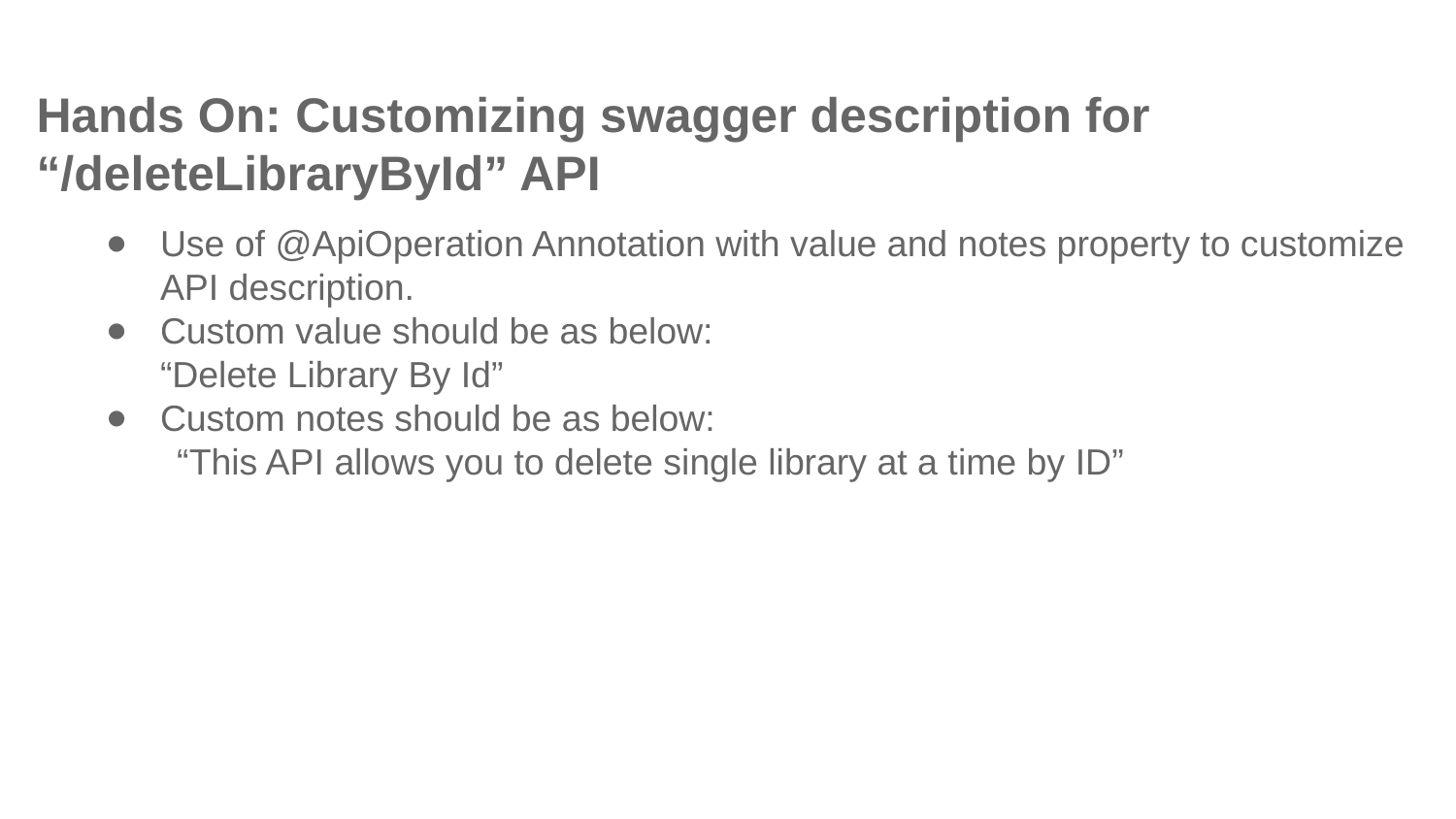

# Hands On: Customizing swagger description for “/deleteLibraryById” API
Use of @ApiOperation Annotation with value and notes property to customize API description.
Custom value should be as below:
“Delete Library By Id”
Custom notes should be as below:
       “This API allows you to delete single library at a time by ID”